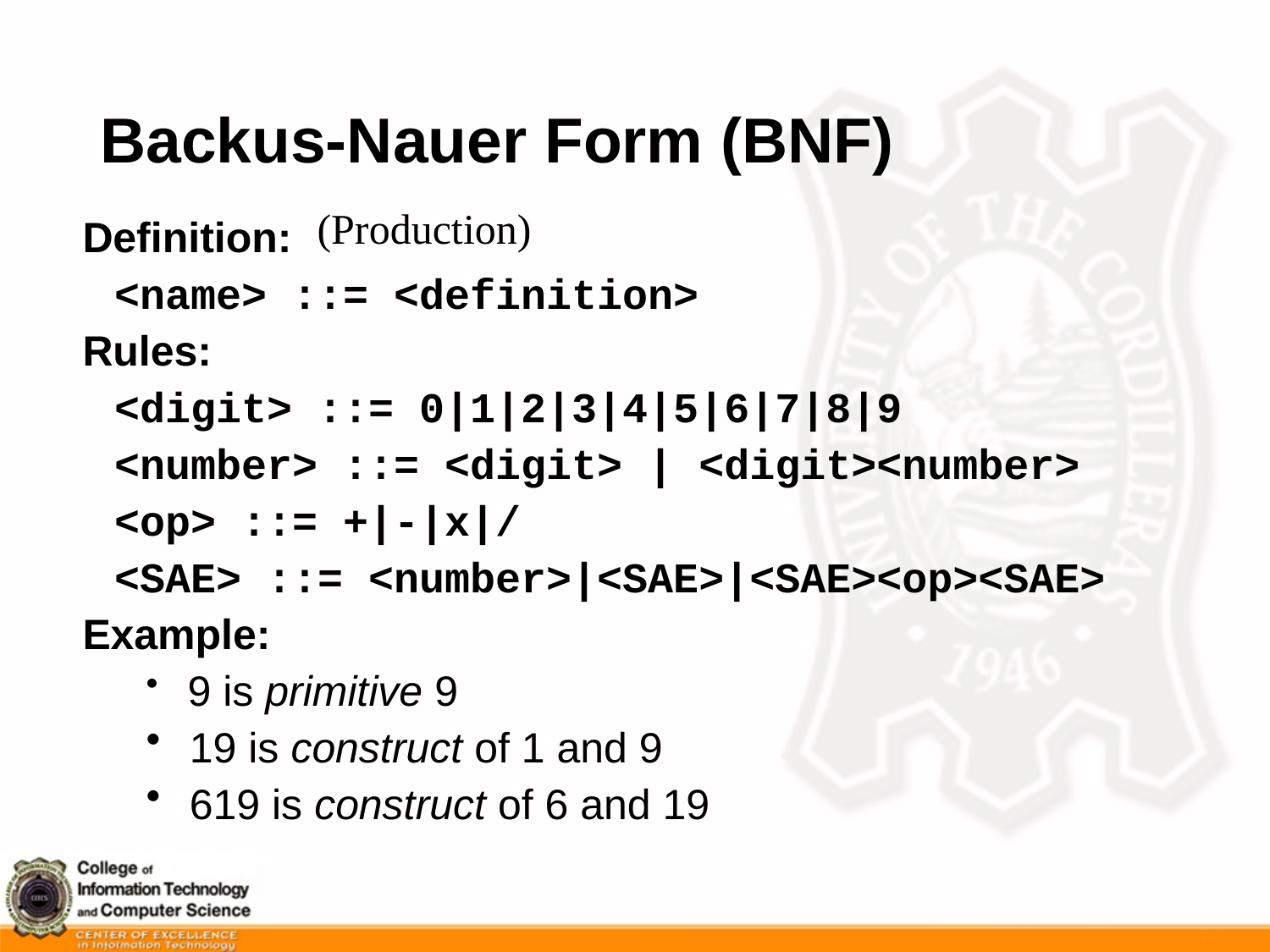

# Backus-Nauer Form (BNF)
(Production)
Definition:
	<name> ::= <definition>
Rules:
	<digit> ::= 0|1|2|3|4|5|6|7|8|9
	<number> ::= <digit> | <digit><number>
	<op> ::= +|-|x|/
	<SAE> ::= <number>|<SAE>|<SAE><op><SAE>
Example:
 9 is primitive 9
 19 is construct of 1 and 9
 619 is construct of 6 and 19